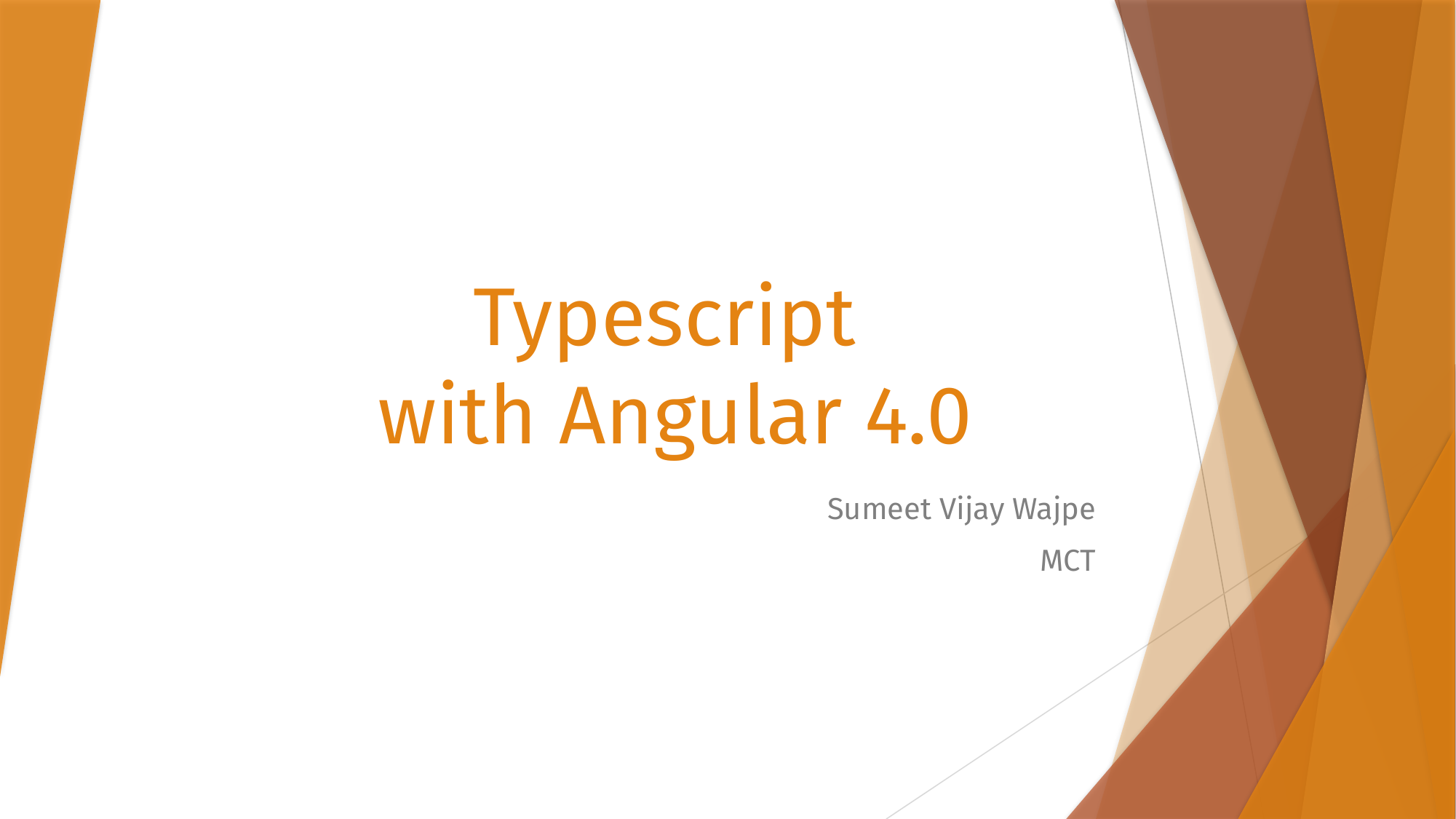

# Typescript with Angular 4.0
Sumeet Vijay Wajpe
MCT